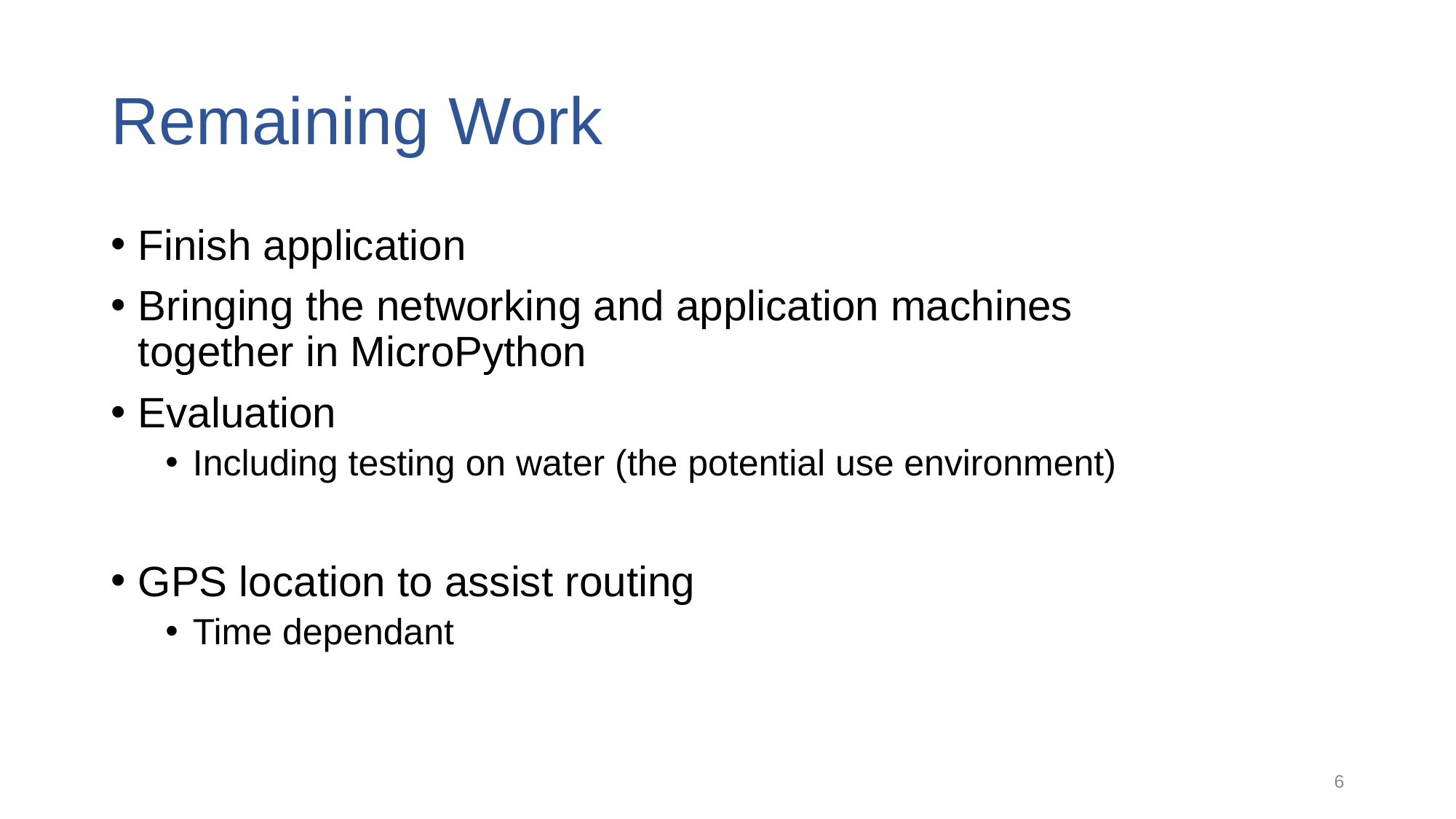

# Remaining Work
Finish application
Bringing the networking and application machines together in MicroPython
Evaluation
Including testing on water (the potential use environment)

GPS location to assist routing
Time dependant
6